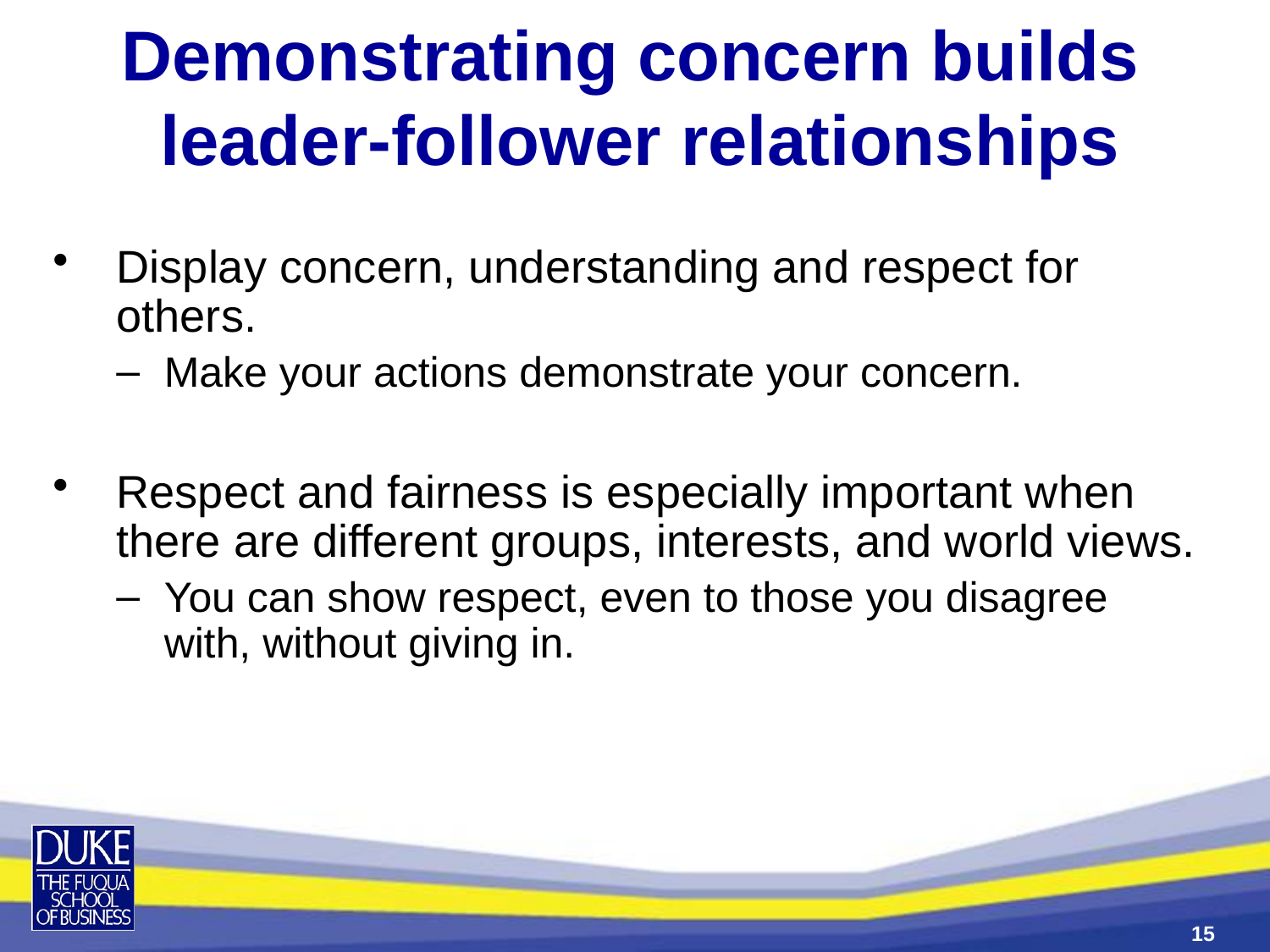

# Demonstrating concern builds leader-follower relationships
Display concern, understanding and respect for others.
Make your actions demonstrate your concern.

Respect and fairness is especially important when there are different groups, interests, and world views.
You can show respect, even to those you disagree with, without giving in.
15